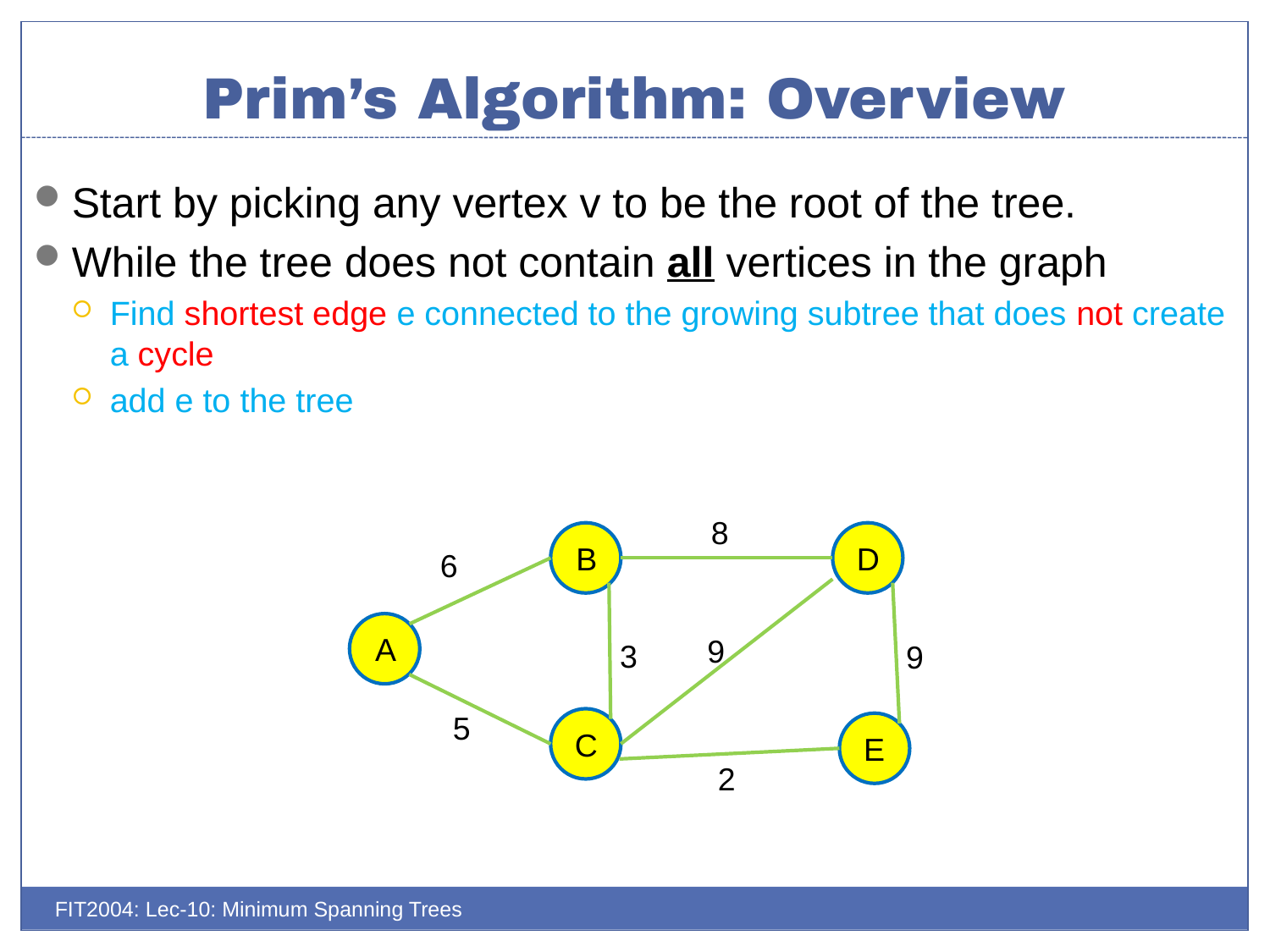

# Prim’s Algorithm: Overview
Start by picking any vertex v to be the root of the tree.
While the tree does not contain all vertices in the graph
Find shortest edge e connected to the growing subtree that does not create a cycle
add e to the tree
8

B
D
6

A
9
3
9
5

C
E
2
FIT2004: Lec-10: Minimum Spanning Trees